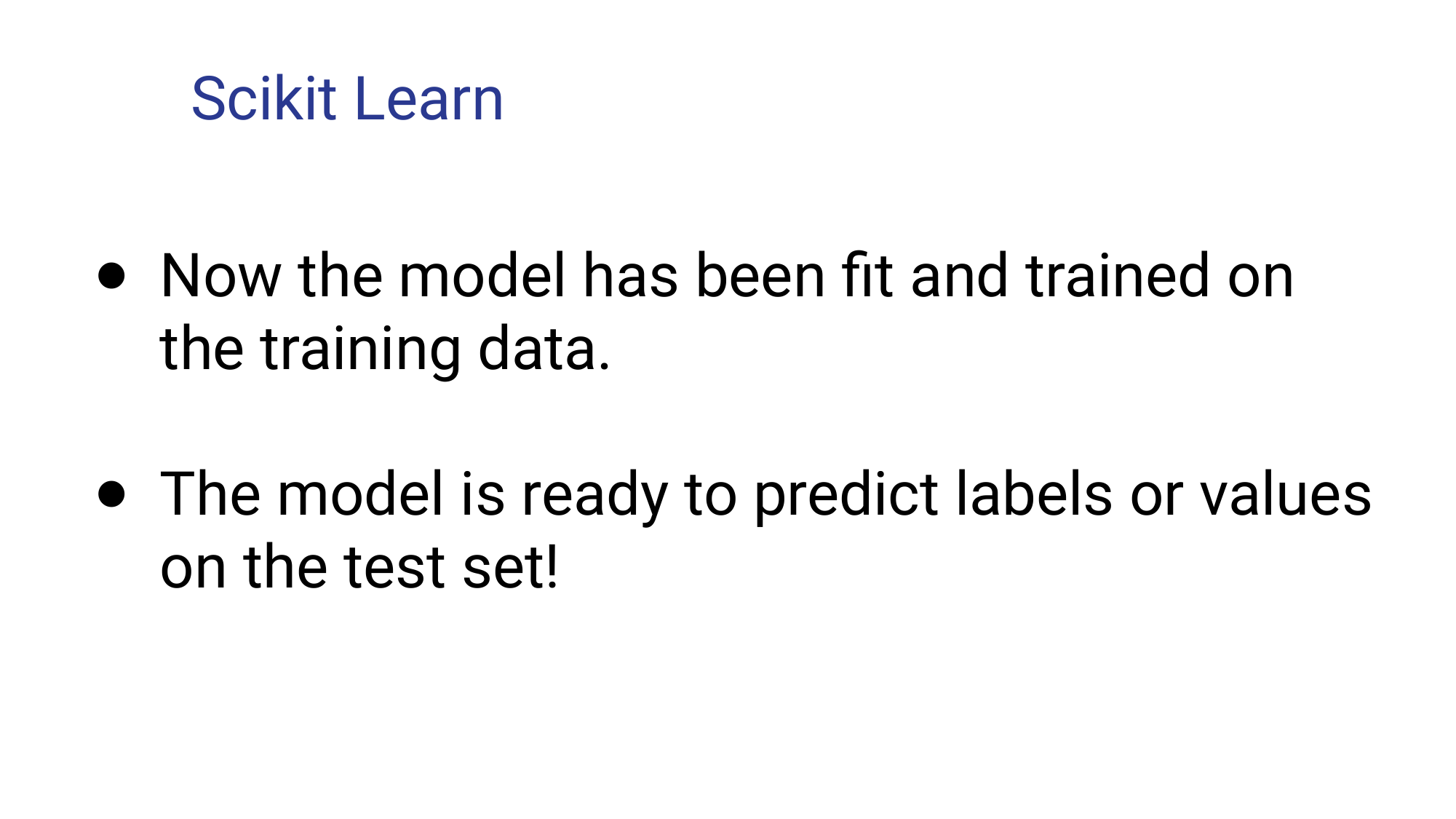

Scikit Learn
Now the model has been fit and trained on the training data.

The model is ready to predict labels or values on the test set!